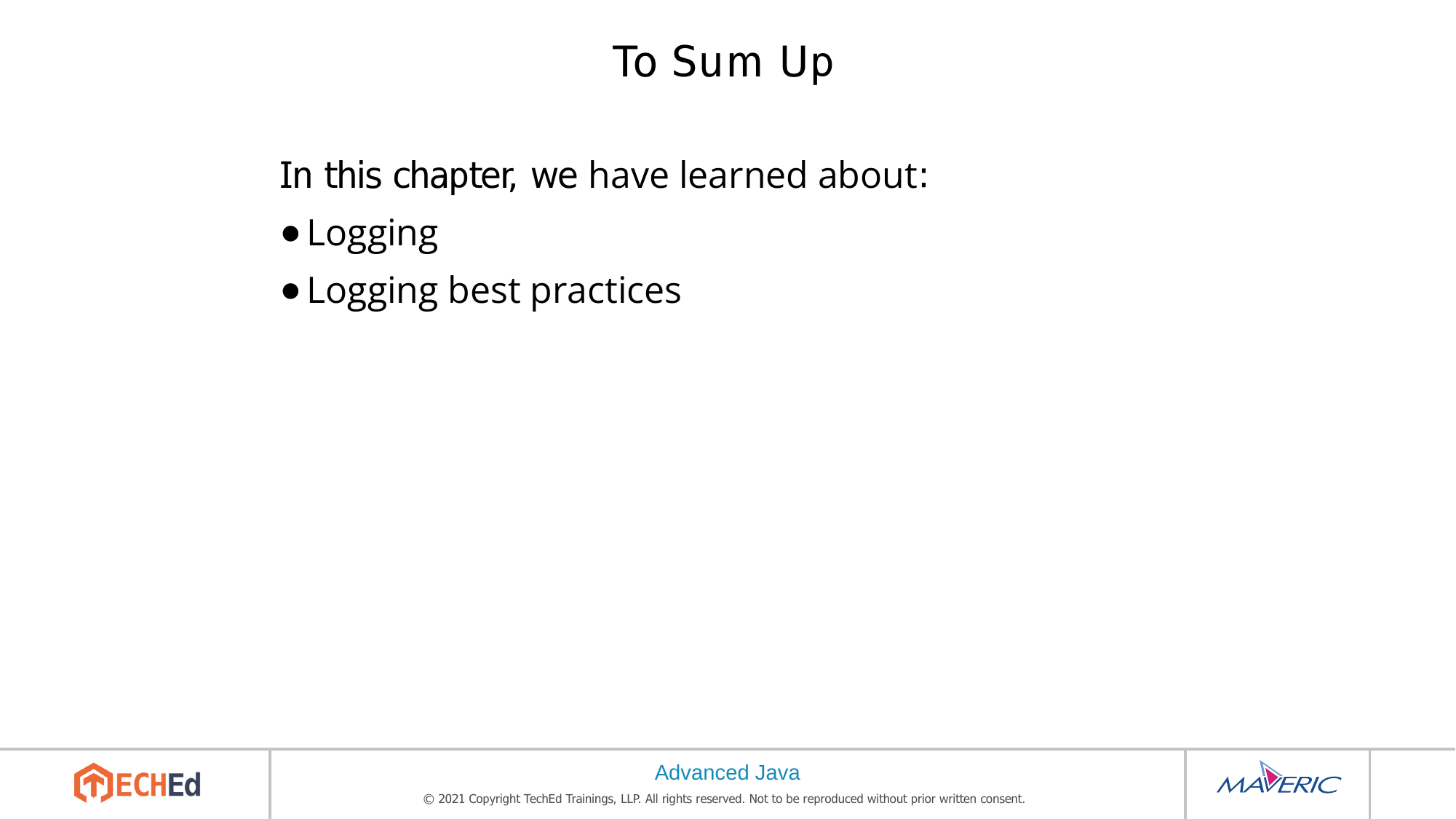

# To Sum Up
In this chapter, we have learned about:
Logging
Logging best practices